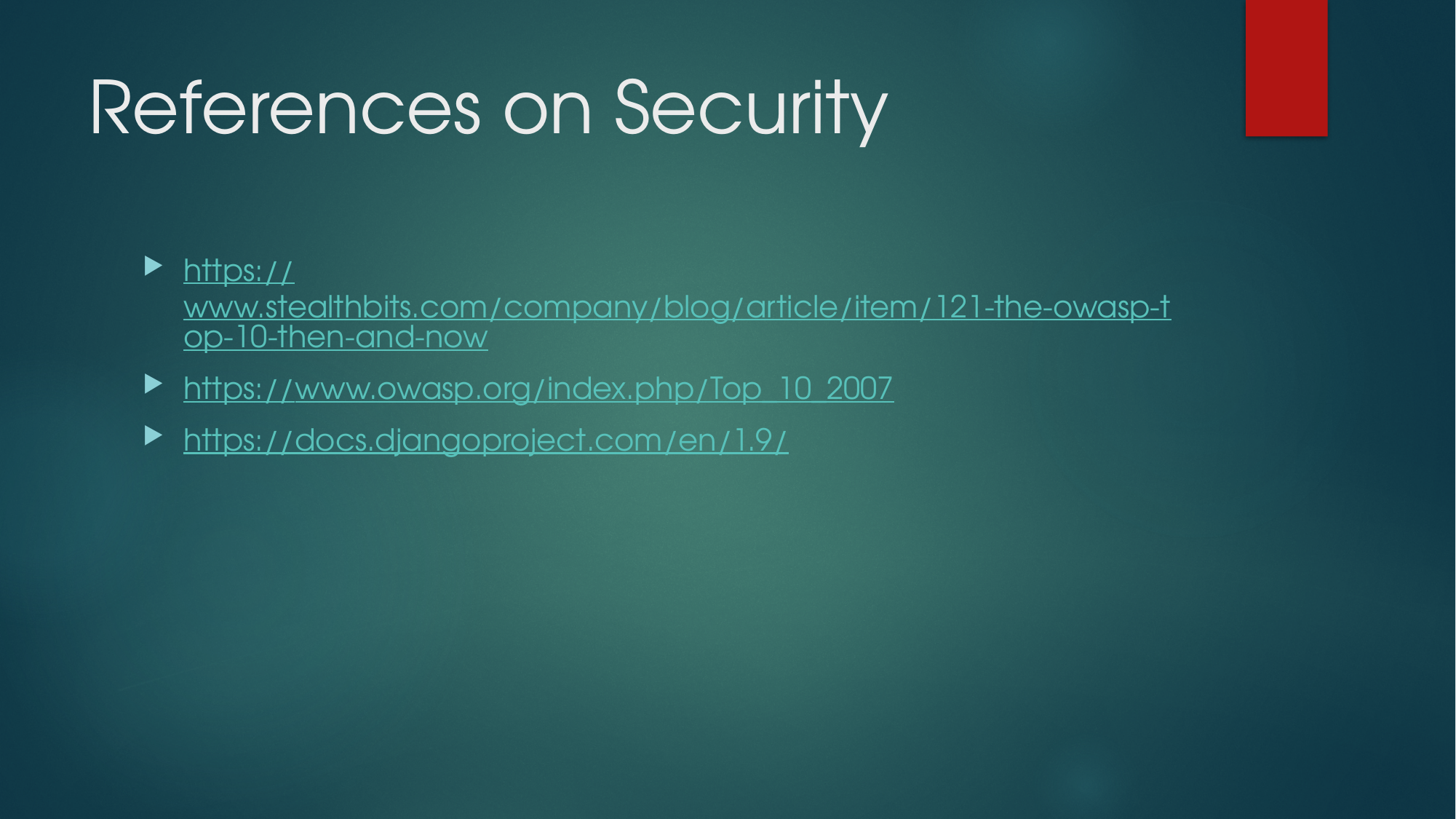

# References on Security
https://www.stealthbits.com/company/blog/article/item/121-the-owasp-top-10-then-and-now
https://www.owasp.org/index.php/Top_10_2007
https://docs.djangoproject.com/en/1.9/